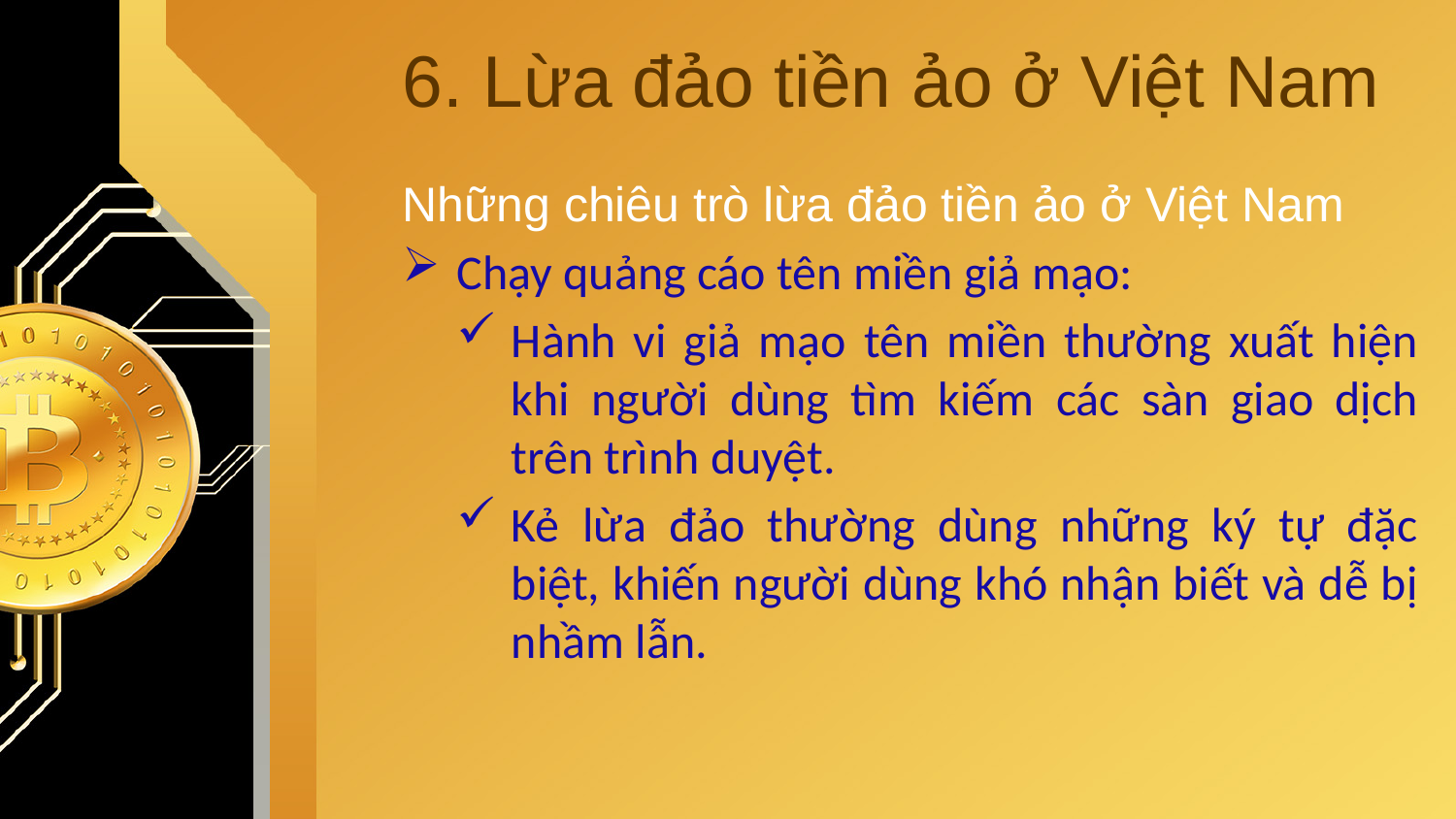

# 6. Lừa đảo tiền ảo ở Việt Nam
Những chiêu trò lừa đảo tiền ảo ở Việt Nam
Chạy quảng cáo tên miền giả mạo:
Hành vi giả mạo tên miền thường xuất hiện khi người dùng tìm kiếm các sàn giao dịch trên trình duyệt.
Kẻ lừa đảo thường dùng những ký tự đặc biệt, khiến người dùng khó nhận biết và dễ bị nhầm lẫn.